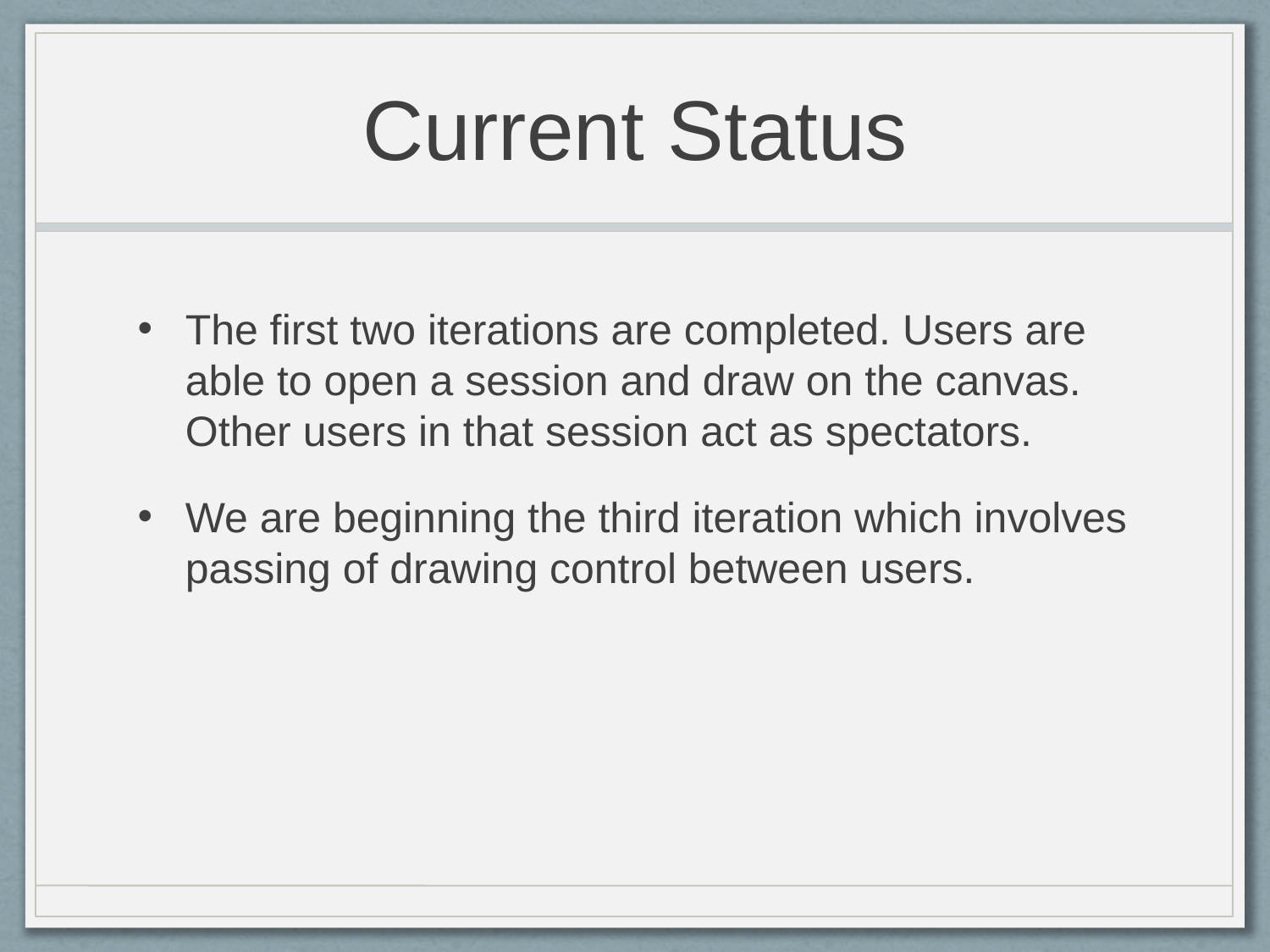

# Current Status
The first two iterations are completed. Users are able to open a session and draw on the canvas. Other users in that session act as spectators.
We are beginning the third iteration which involves passing of drawing control between users.